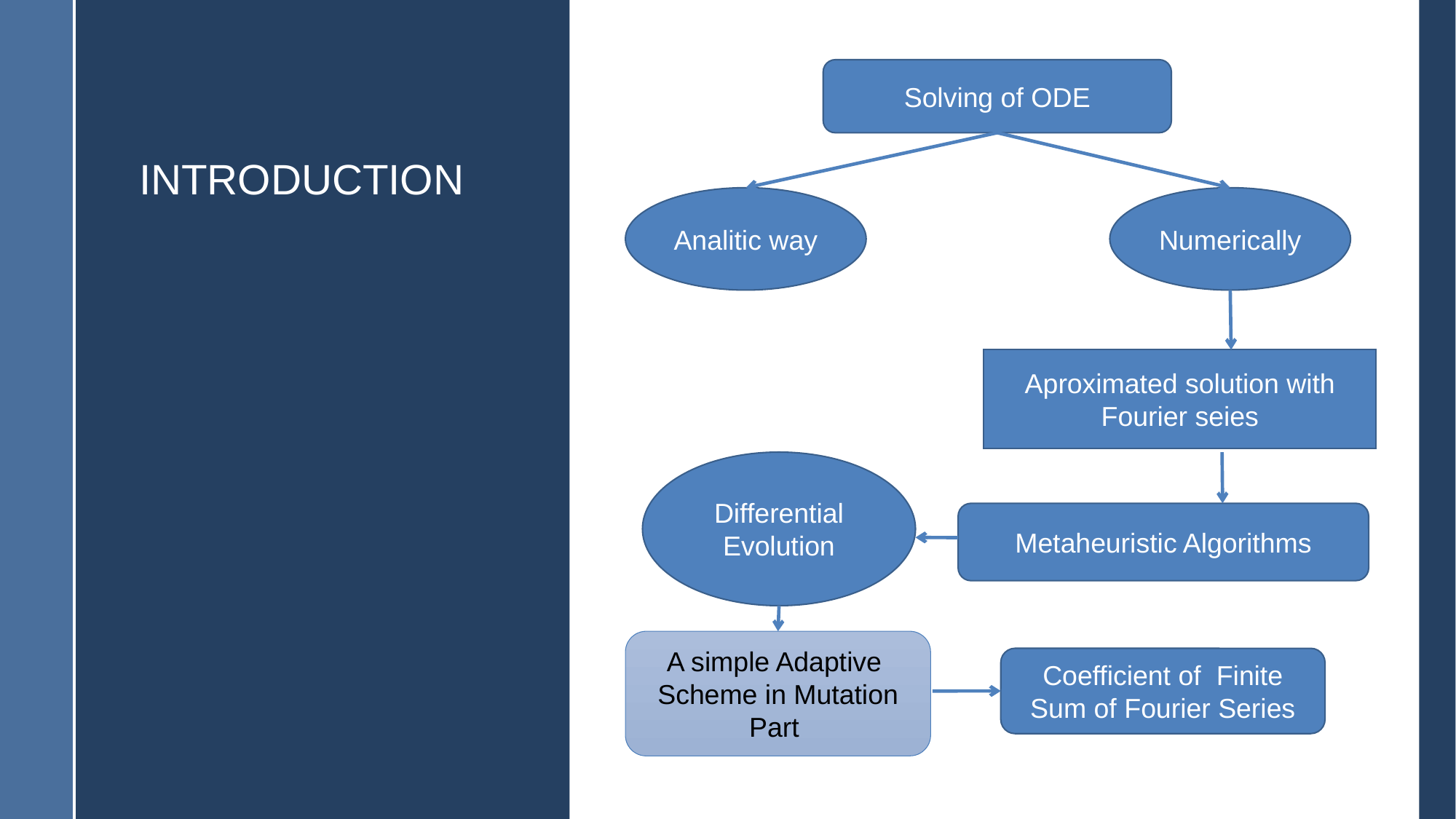

# Introduction

Solving of ODE
Analitic way
Numerically
Aproximated solution with Fourier seies
Differential Evolution
Metaheuristic Algorithms
A simple Adaptive  Scheme in Mutation Part
Coefficient of  Finite Sum of Fourier Series